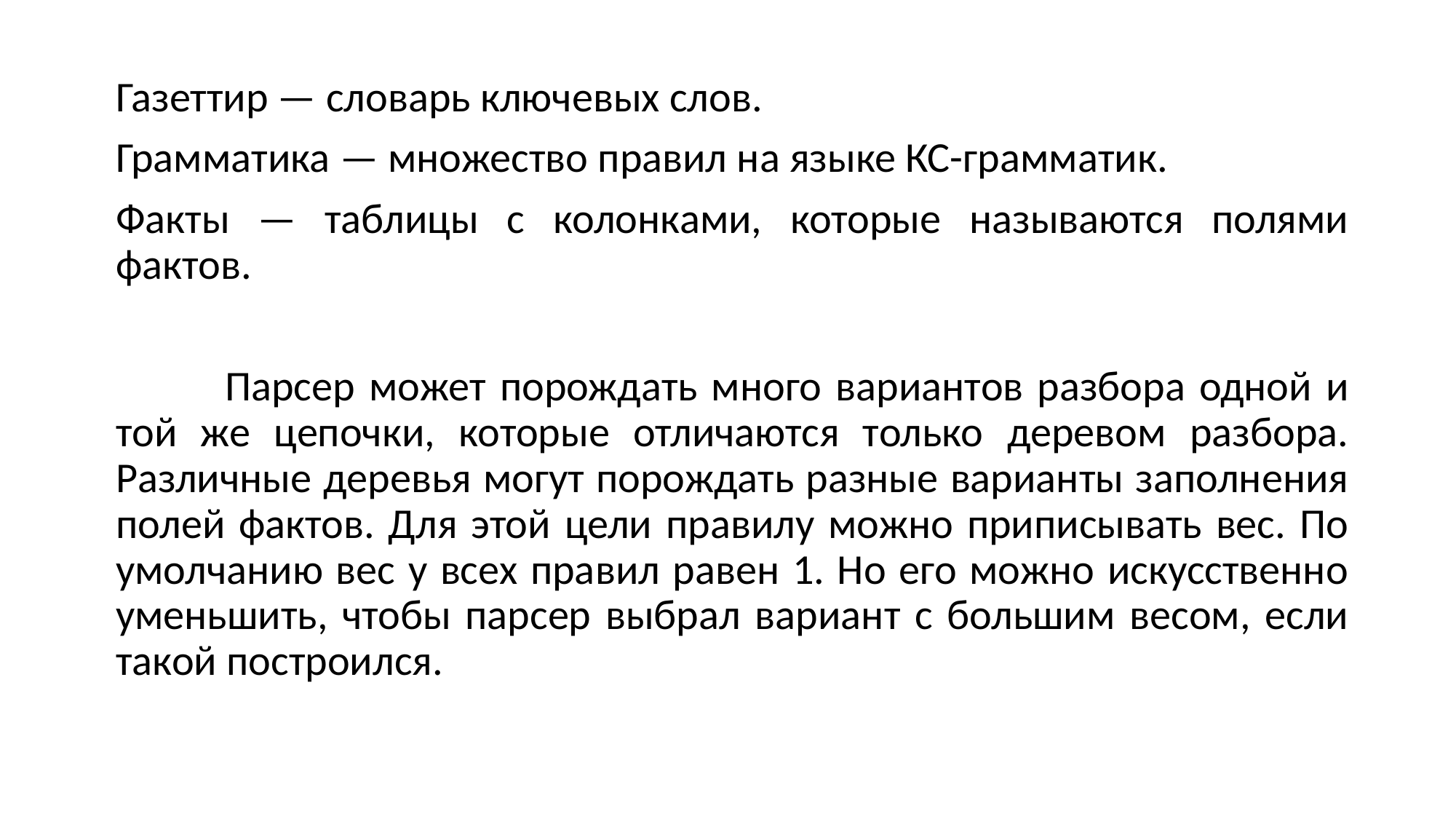

Газеттир — словарь ключевых слов.
Грамматика — множество правил на языке КС-грамматик.
Факты — таблицы с колонками, которые называются полями фактов.

	Парсер может порождать много вариантов разбора одной и той же цепочки, которые отличаются только деревом разбора. Различные деревья могут порождать разные варианты заполнения полей фактов. Для этой цели правилу можно приписывать вес. По умолчанию вес у всех правил равен 1. Но его можно искусственно уменьшить, чтобы парсер выбрал вариант с большим весом, если такой построился.